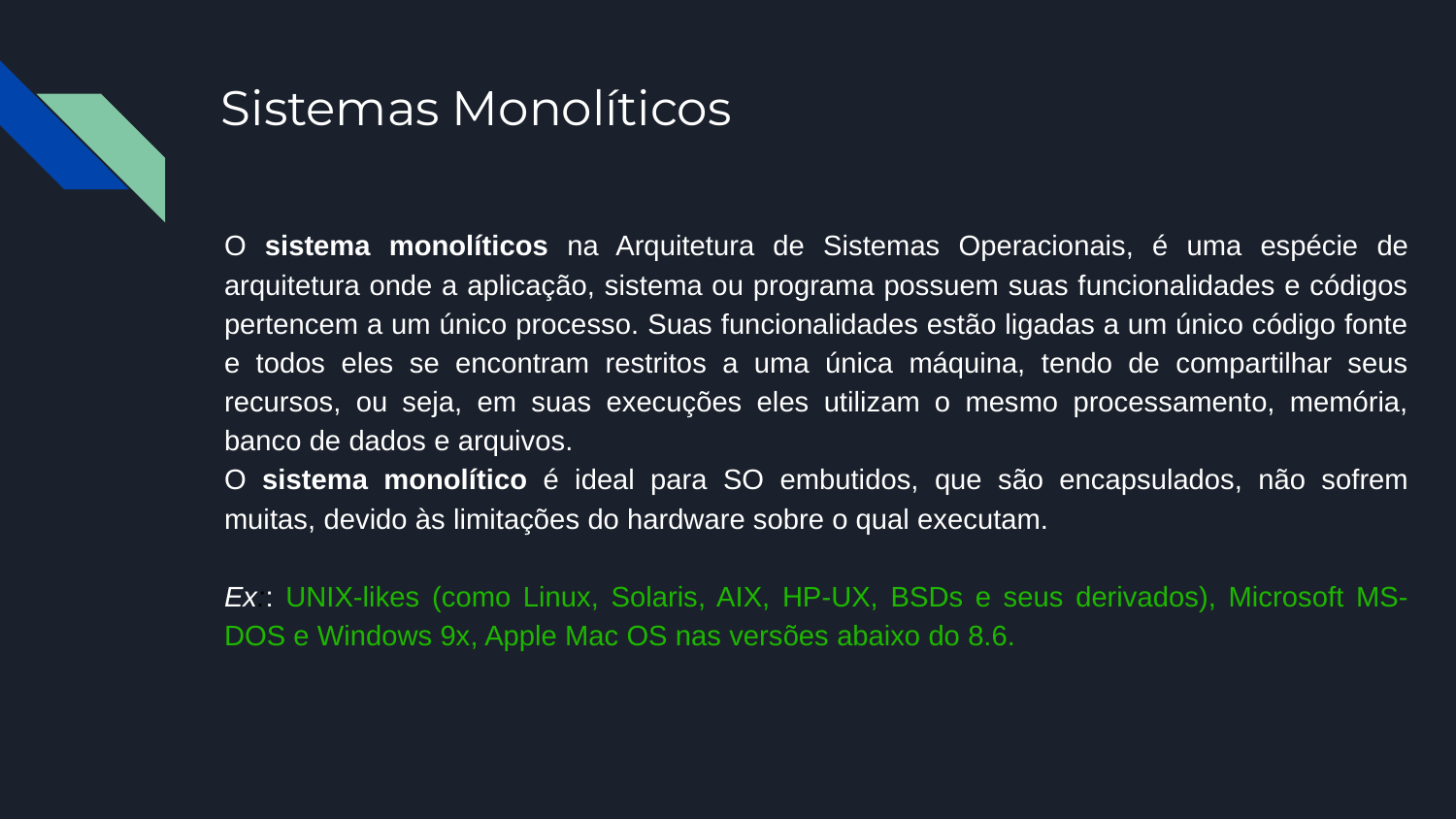

# Sistemas Monolíticos
O sistema monolíticos na Arquitetura de Sistemas Operacionais, é uma espécie de arquitetura onde a aplicação, sistema ou programa possuem suas funcionalidades e códigos pertencem a um único processo. Suas funcionalidades estão ligadas a um único código fonte e todos eles se encontram restritos a uma única máquina, tendo de compartilhar seus recursos, ou seja, em suas execuções eles utilizam o mesmo processamento, memória, banco de dados e arquivos.
O sistema monolítico é ideal para SO embutidos, que são encapsulados, não sofrem muitas, devido às limitações do hardware sobre o qual executam.

Ex:: UNIX-likes (como Linux, Solaris, AIX, HP-UX, BSDs e seus derivados), Microsoft MS-DOS e Windows 9x, Apple Mac OS nas versões abaixo do 8.6.